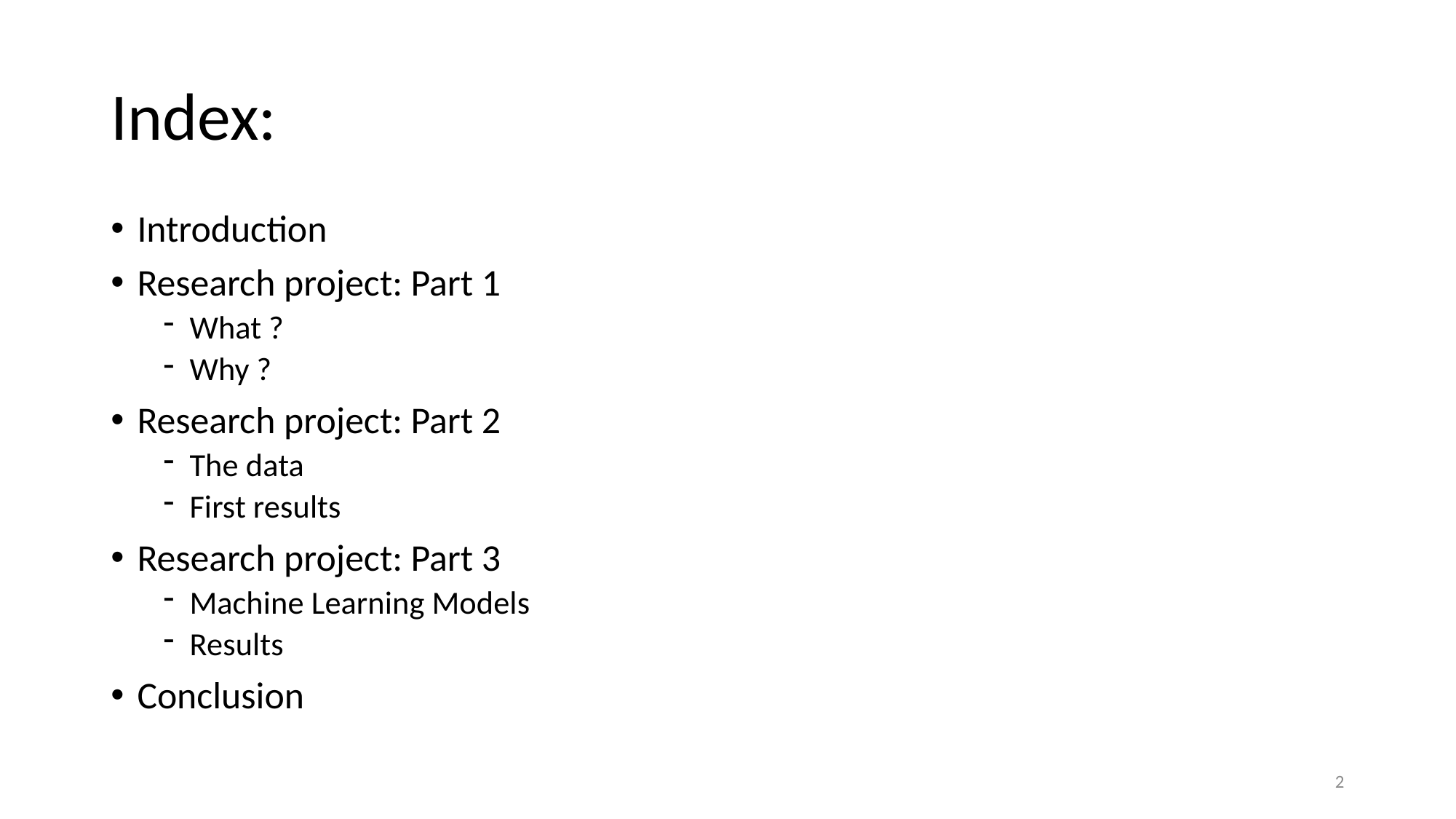

# Index:
Introduction
Research project: Part 1
What ?
Why ?
Research project: Part 2
The data
First results
Research project: Part 3
Machine Learning Models
Results
Conclusion
2